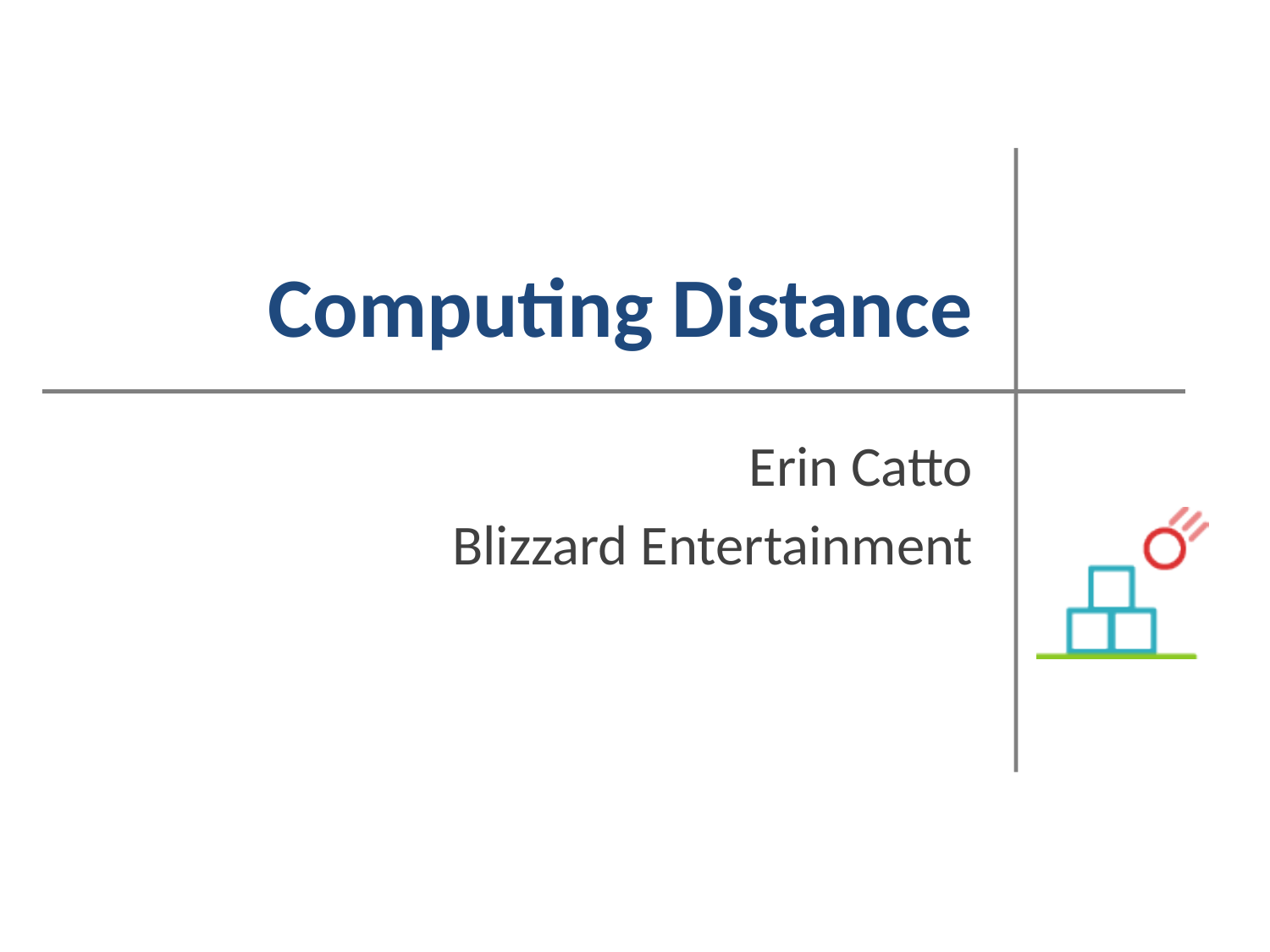

# Computing Distance
Erin Catto
Blizzard Entertainment